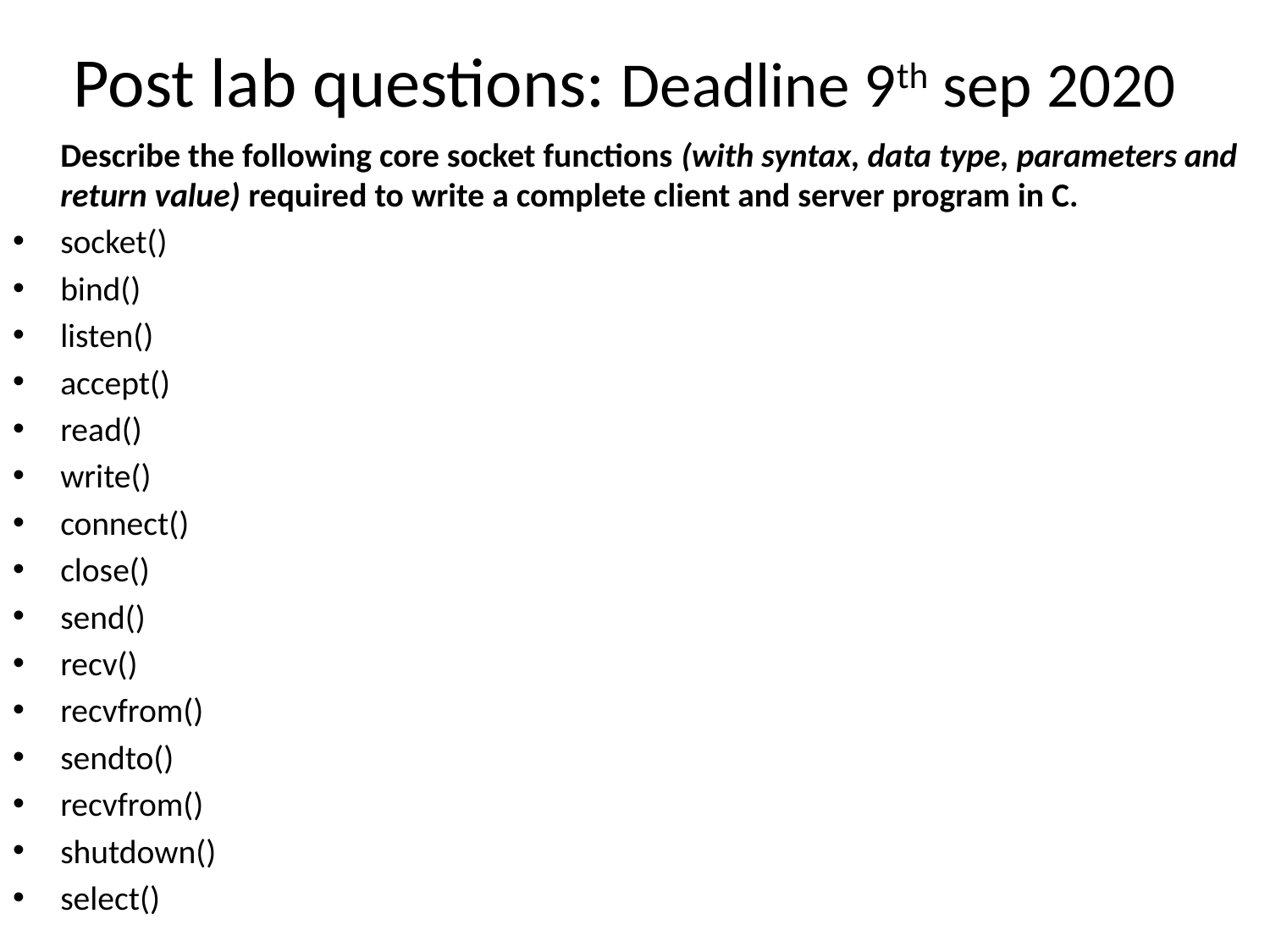

# Post lab questions: Deadline 9th sep 2020
	Describe the following core socket functions (with syntax, data type, parameters and return value) required to write a complete client and server program in C.
socket()
bind()
listen()
accept()
read()
write()
connect()
close()
send()
recv()
recvfrom()
sendto()
recvfrom()
shutdown()
select()